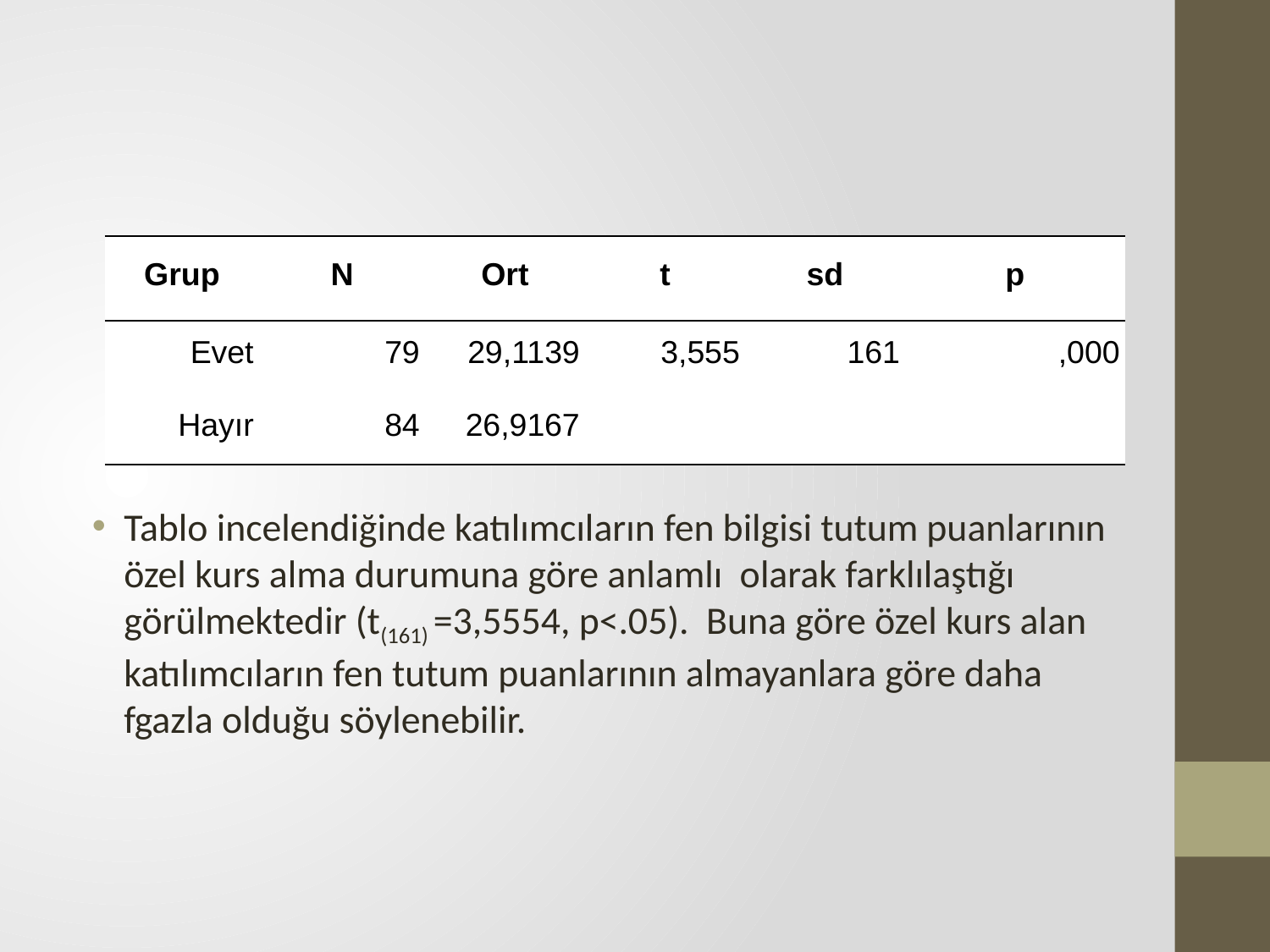

#
| Grup | N | Ort | t | sd | p |
| --- | --- | --- | --- | --- | --- |
| Evet | 79 | 29,1139 | 3,555 | 161 | ,000 |
| Hayır | 84 | 26,9167 |  |  |  |
Tablo incelendiğinde katılımcıların fen bilgisi tutum puanlarının özel kurs alma durumuna göre anlamlı  olarak farklılaştığı görülmektedir (t(161) =3,5554, p<.05).  Buna göre özel kurs alan katılımcıların fen tutum puanlarının almayanlara göre daha fgazla olduğu söylenebilir.